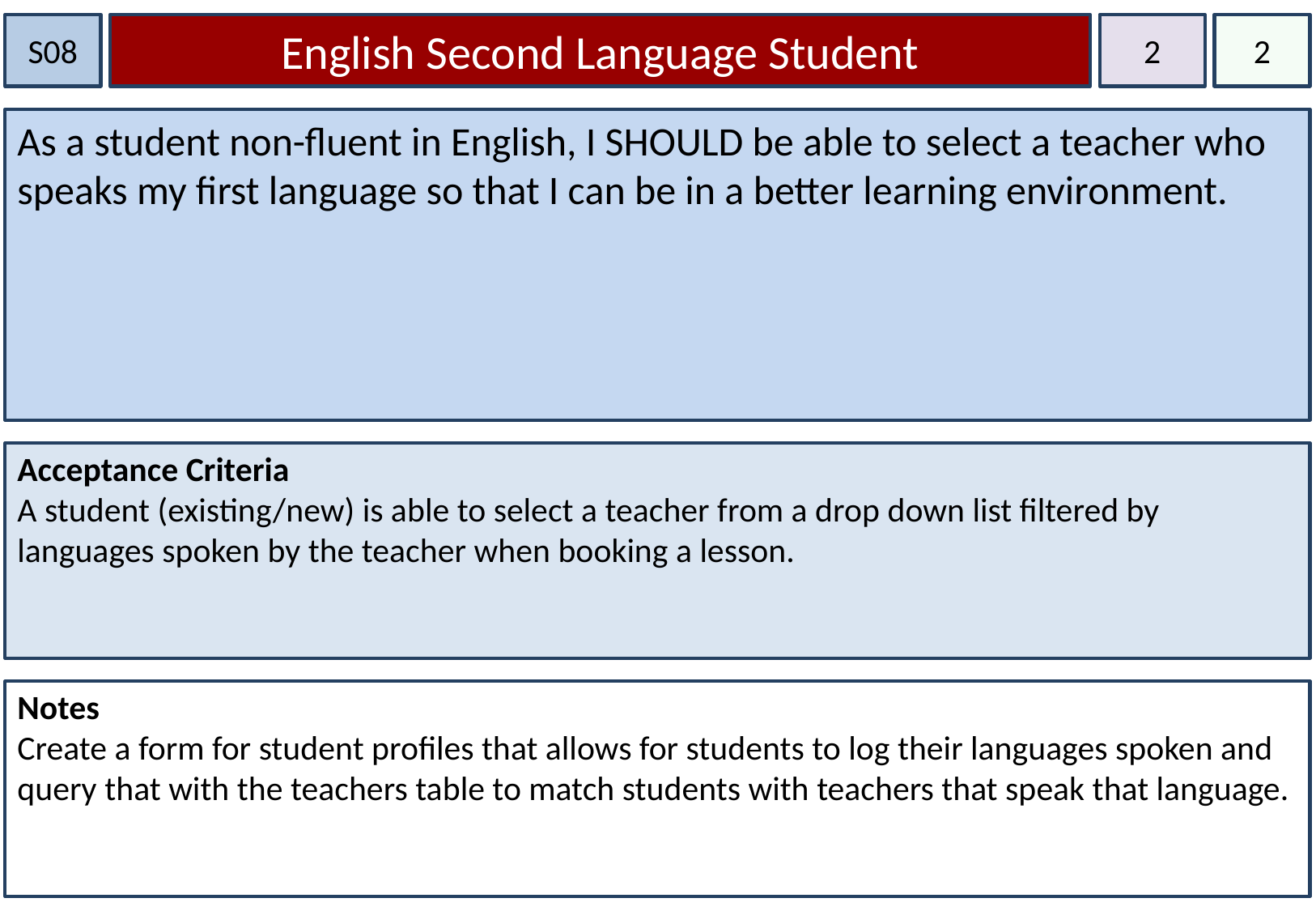

S08
English Second Language Student
2
2
As a student non-fluent in English, I SHOULD be able to select a teacher who speaks my first language so that I can be in a better learning environment.
Acceptance Criteria
A student (existing/new) is able to select a teacher from a drop down list filtered by languages spoken by the teacher when booking a lesson.
Notes
Create a form for student profiles that allows for students to log their languages spoken and query that with the teachers table to match students with teachers that speak that language.